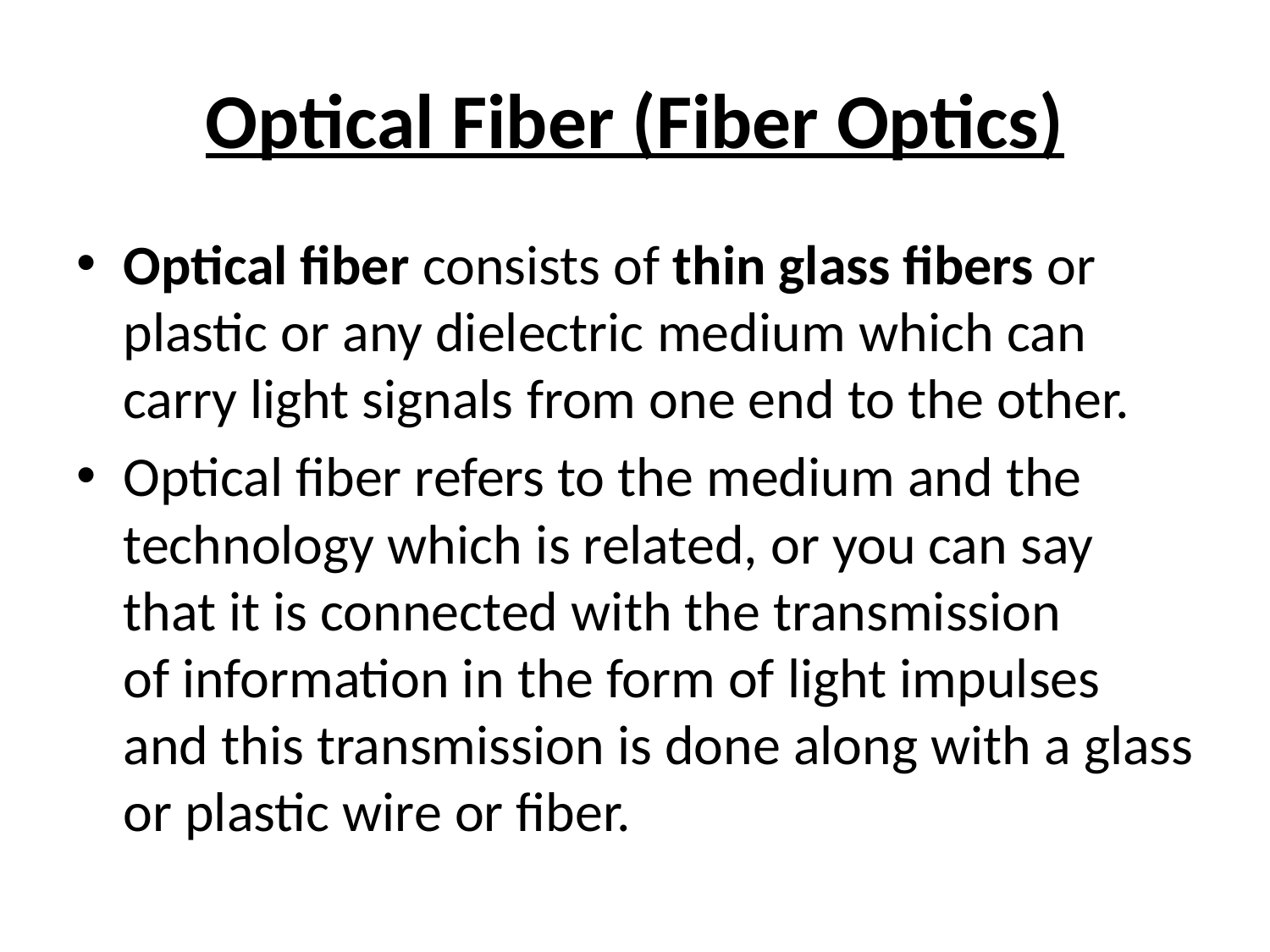

# Optical Fiber (Fiber Optics)
Optical fiber consists of thin glass fibers or plastic or any dielectric medium which can carry light signals from one end to the other.
Optical fiber refers to the medium and the technology which is related, or you can say that it is connected with the transmission of information in the form of light impulses and this transmission is done along with a glass or plastic wire or fiber.